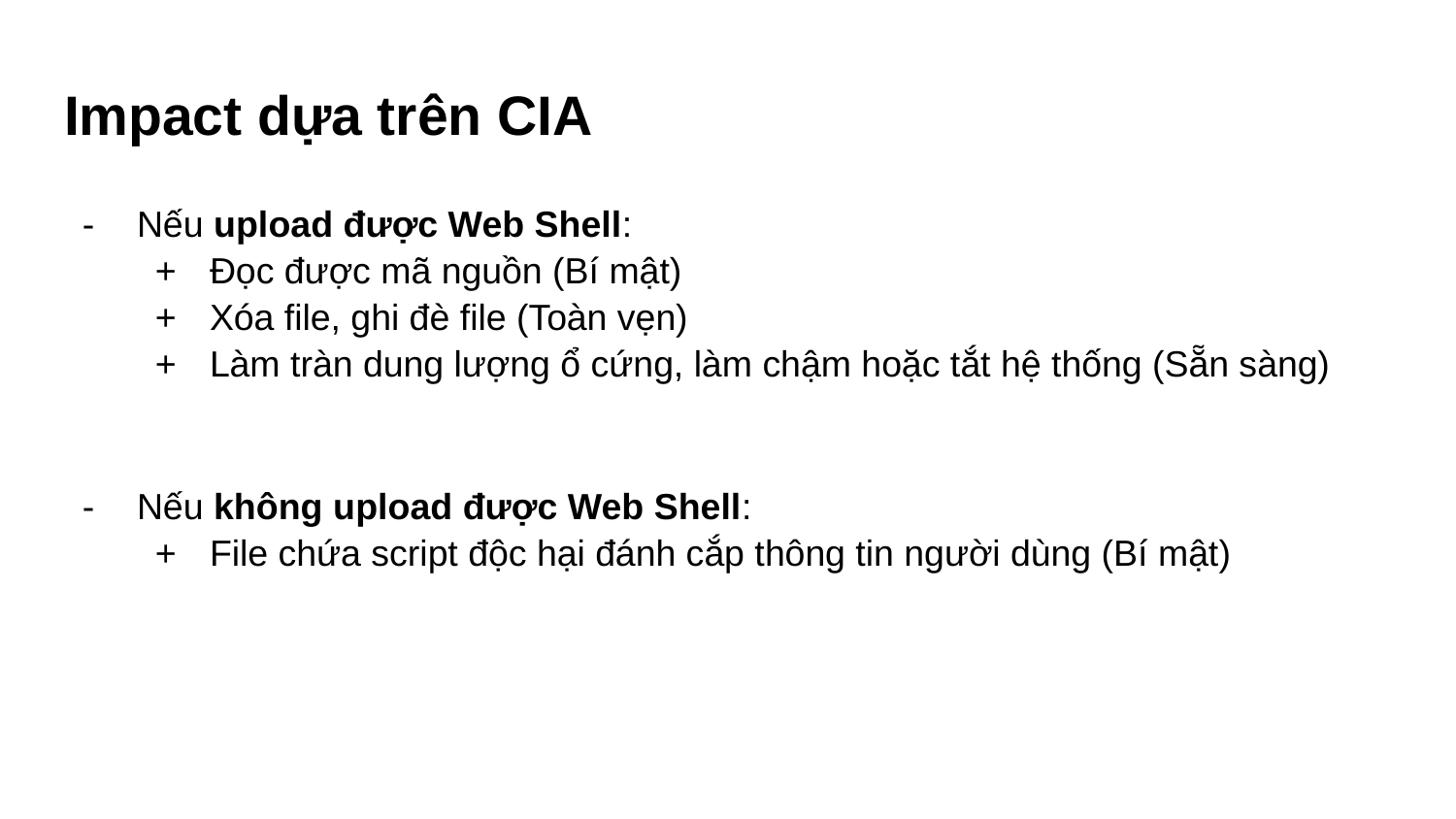

# Impact dựa trên CIA
Nếu upload được Web Shell:
Đọc được mã nguồn (Bí mật)
Xóa file, ghi đè file (Toàn vẹn)
Làm tràn dung lượng ổ cứng, làm chậm hoặc tắt hệ thống (Sẵn sàng)

Nếu không upload được Web Shell:
File chứa script độc hại đánh cắp thông tin người dùng (Bí mật)